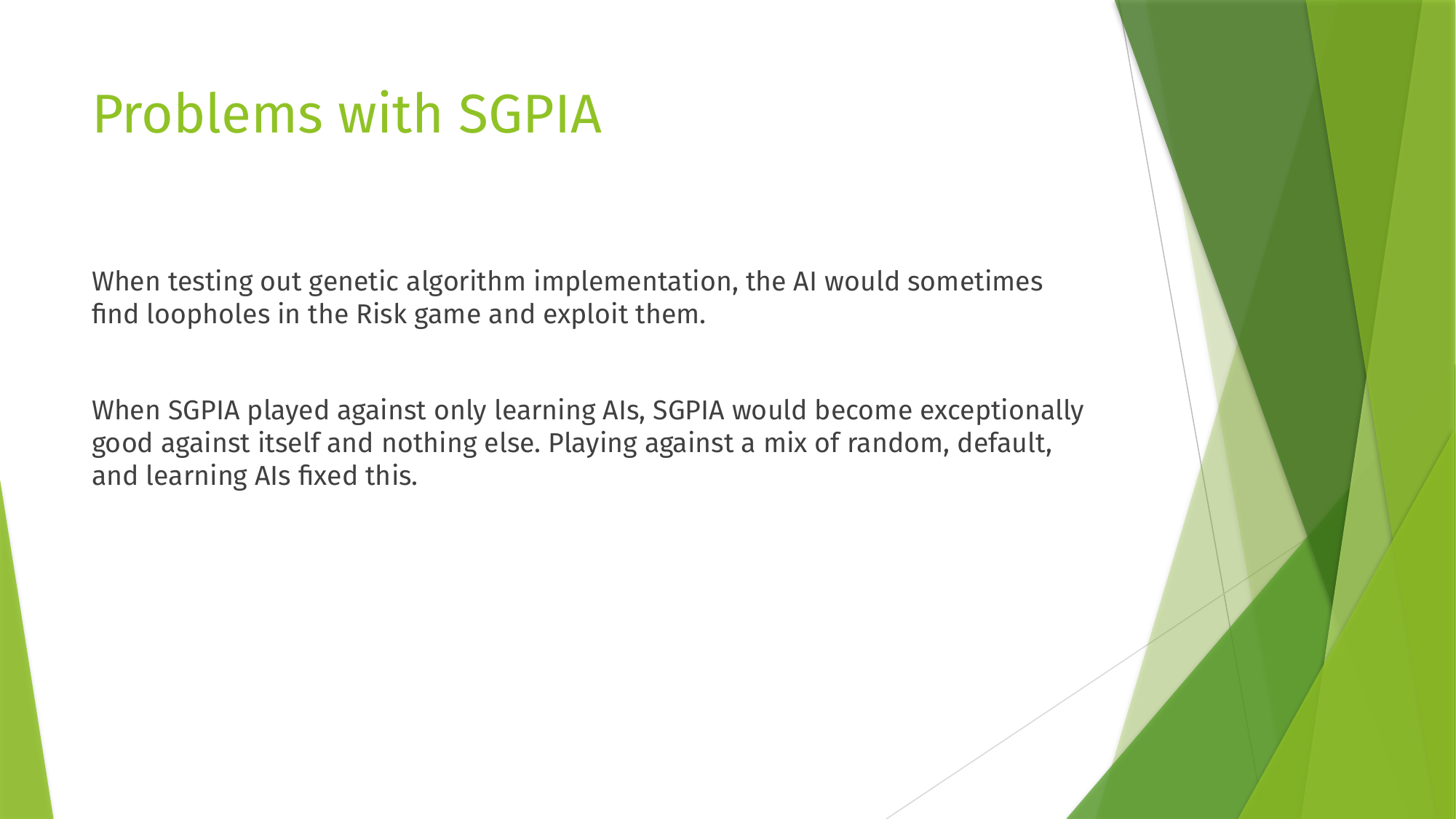

# Problems with SGPIA
When testing out genetic algorithm implementation, the AI would sometimes find loopholes in the Risk game and exploit them.

When SGPIA played against only learning AIs, SGPIA would become exceptionally good against itself and nothing else. Playing against a mix of random, default, and learning AIs fixed this.